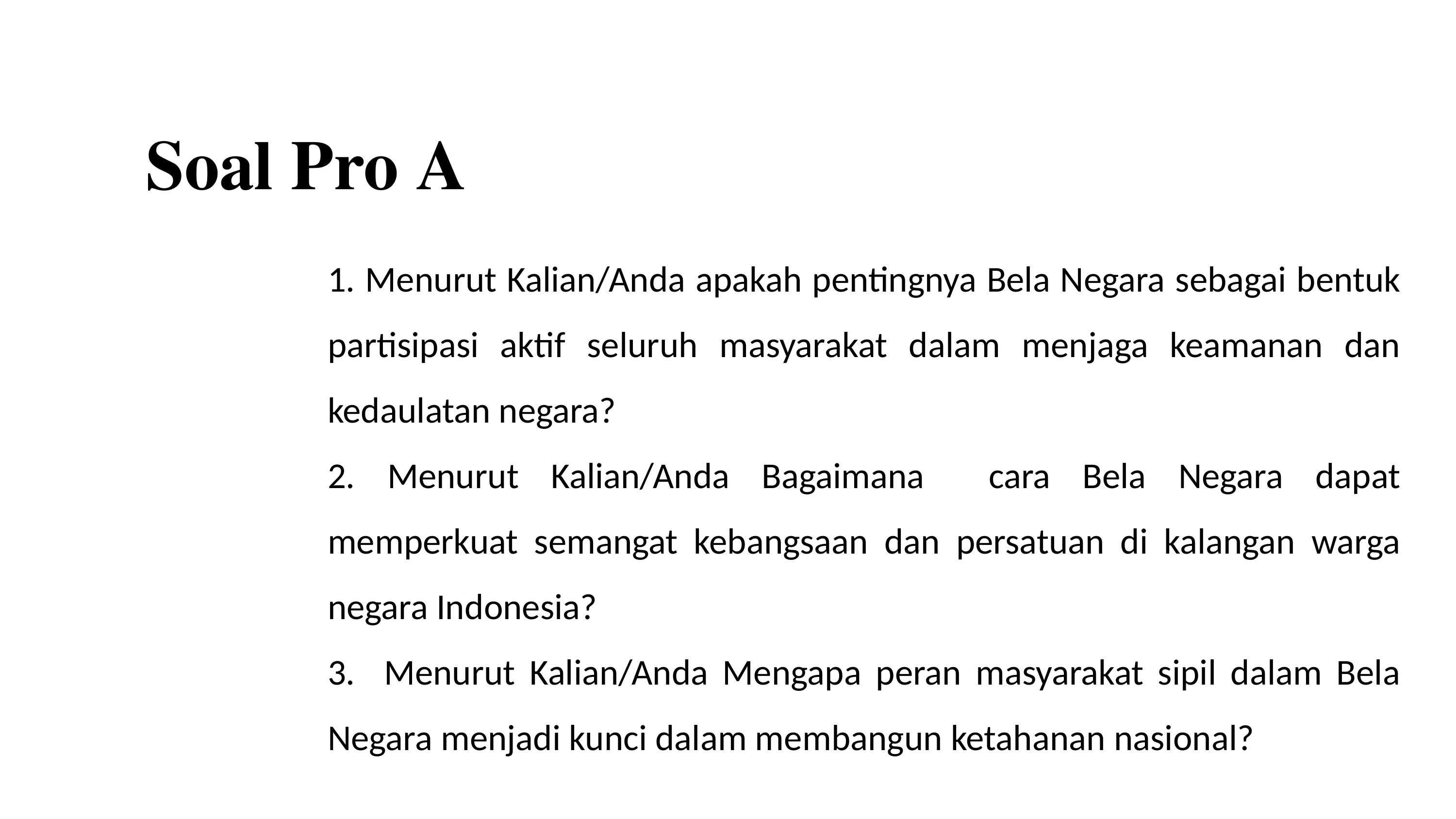

# Soal Pro A
1. Menurut Kalian/Anda apakah pentingnya Bela Negara sebagai bentuk partisipasi aktif seluruh masyarakat dalam menjaga keamanan dan kedaulatan negara?
2. Menurut Kalian/Anda Bagaimana  cara Bela Negara dapat memperkuat semangat kebangsaan dan persatuan di kalangan warga negara Indonesia?
3.  Menurut Kalian/Anda Mengapa peran masyarakat sipil dalam Bela Negara menjadi kunci dalam membangun ketahanan nasional?